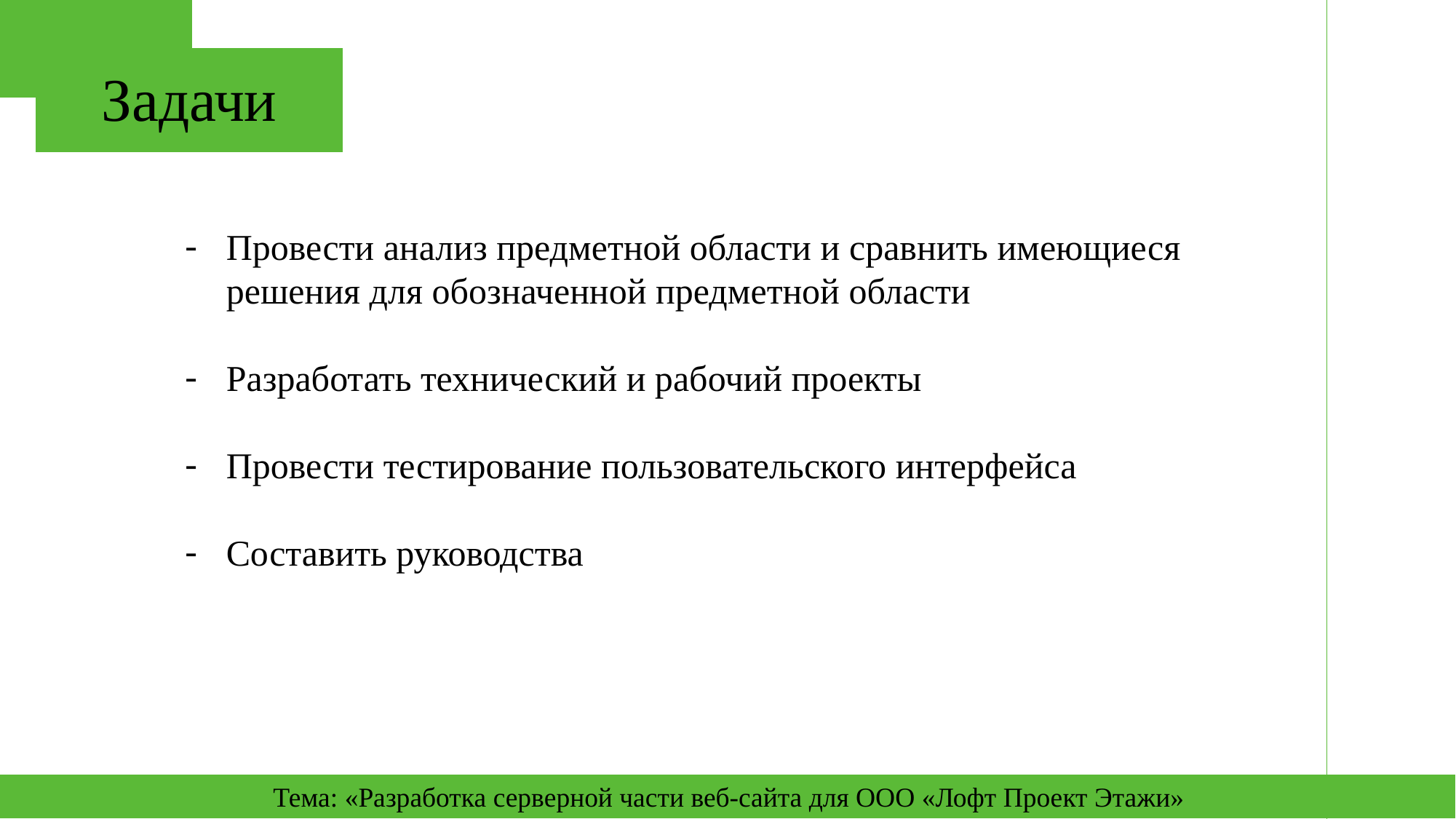

Задачи
Провести анализ предметной области и сравнить имеющиеся решения для обозначенной предметной области

Разработать технический и рабочий проекты

Провести тестирование пользовательского интерфейса

Составить руководства
Тема: «Разработка серверной части веб-сайта для ООО «Лофт Проект Этажи»